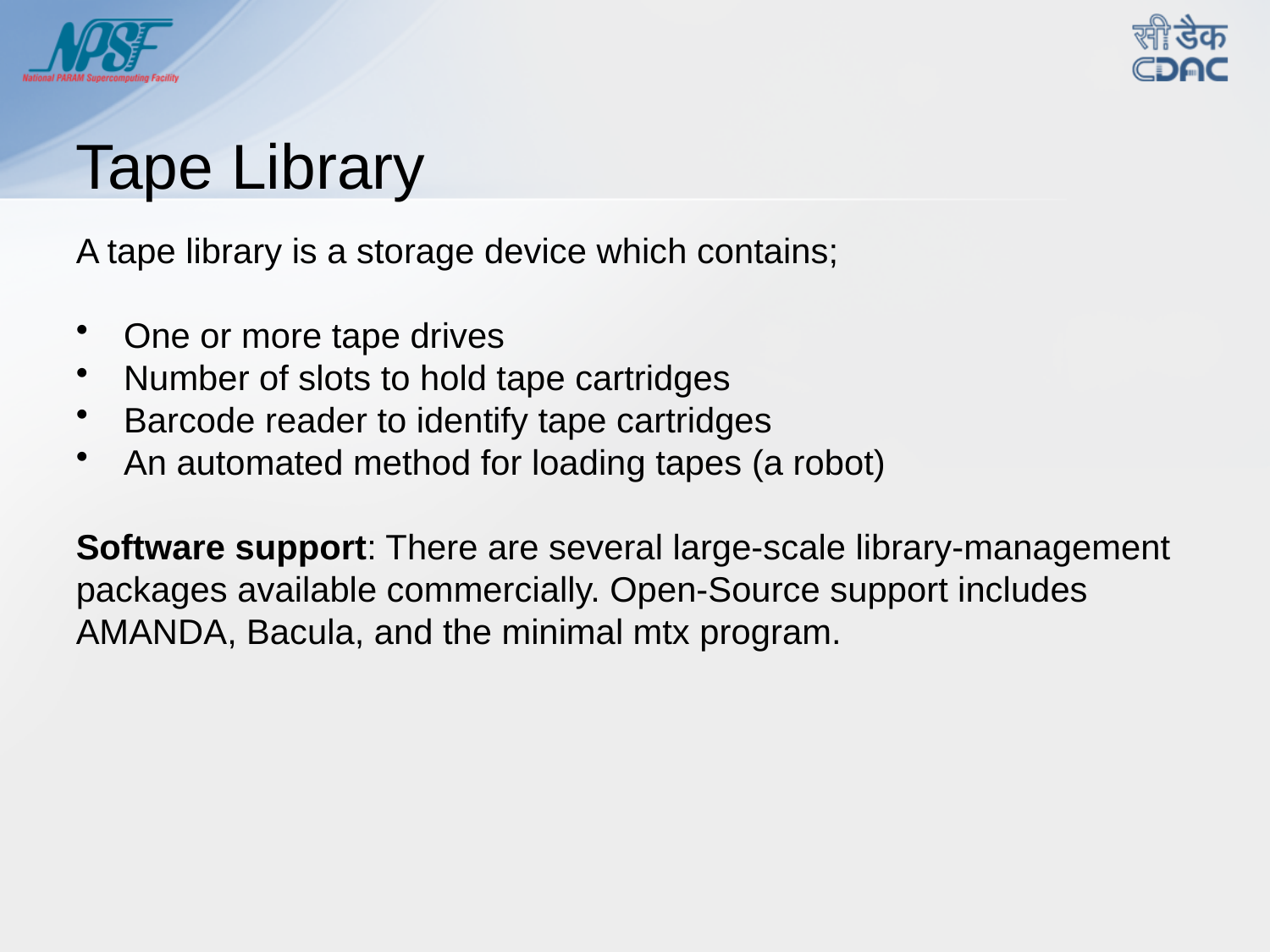

# Tape Library
A tape library is a storage device which contains;

One or more tape drives
Number of slots to hold tape cartridges
Barcode reader to identify tape cartridges
An automated method for loading tapes (a robot)

Software support: There are several large-scale library-management packages available commercially. Open-Source support includes AMANDA, Bacula, and the minimal mtx program.